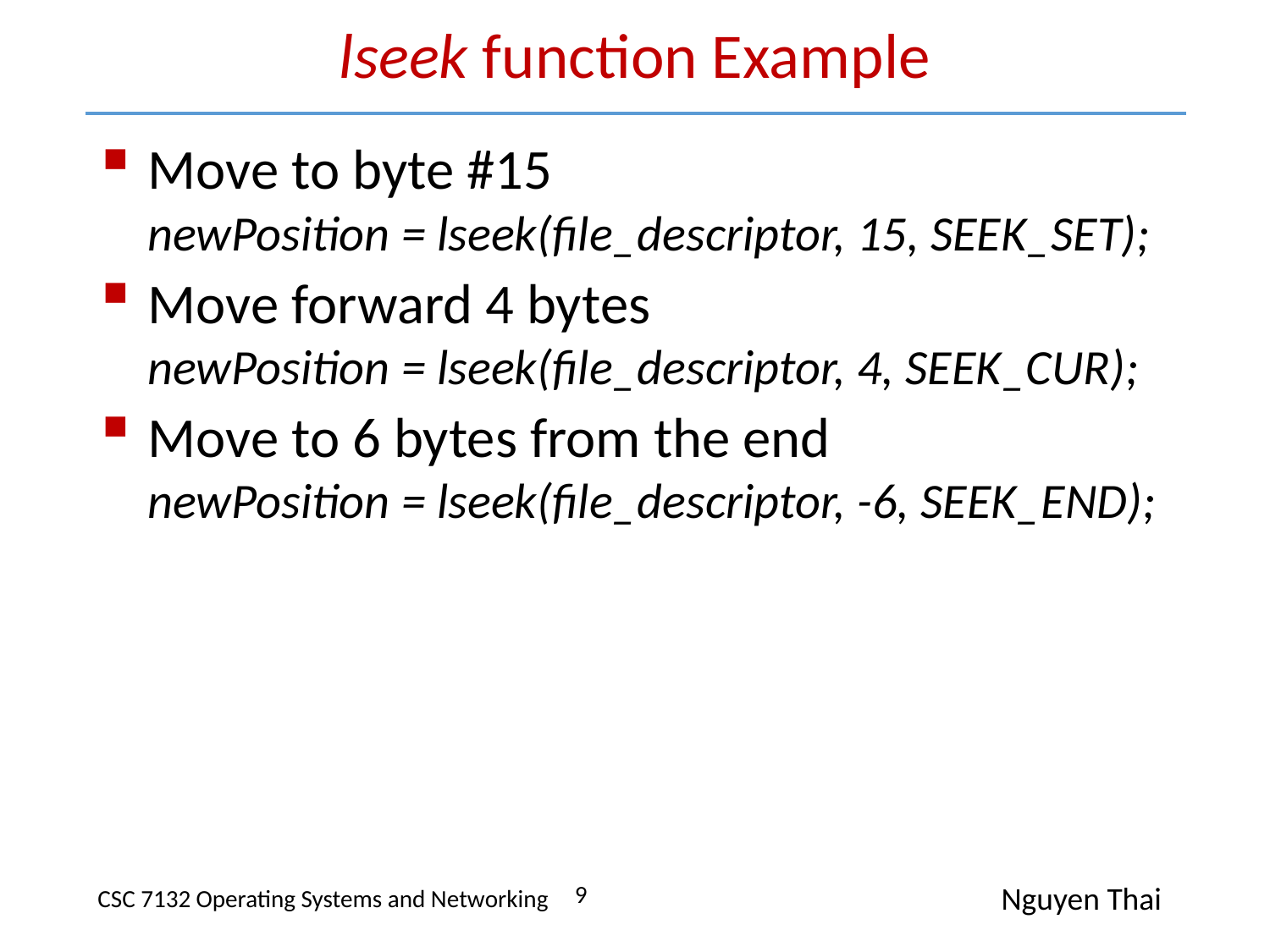

# lseek function Example
Move to byte #15
newPosition = lseek(file_descriptor, 15, SEEK_SET);
Move forward 4 bytes
newPosition = lseek(file_descriptor, 4, SEEK_CUR);
Move to 6 bytes from the end
newPosition = lseek(file_descriptor, -6, SEEK_END);